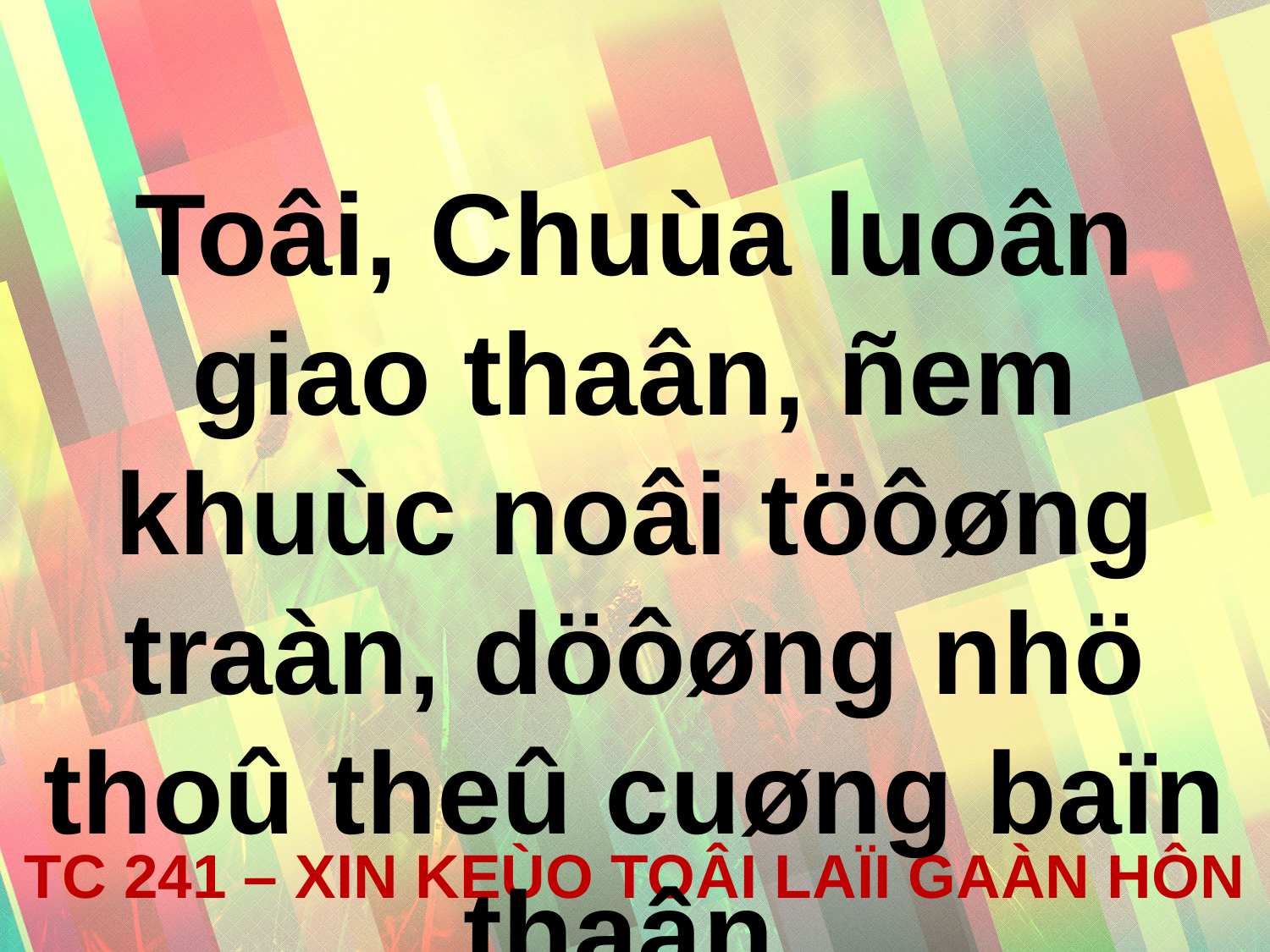

Toâi, Chuùa luoân giao thaân, ñem khuùc noâi töôøng traàn, döôøng nhö thoû theû cuøng baïn thaân.
TC 241 – XIN KEÙO TOÂI LAÏI GAÀN HÔN